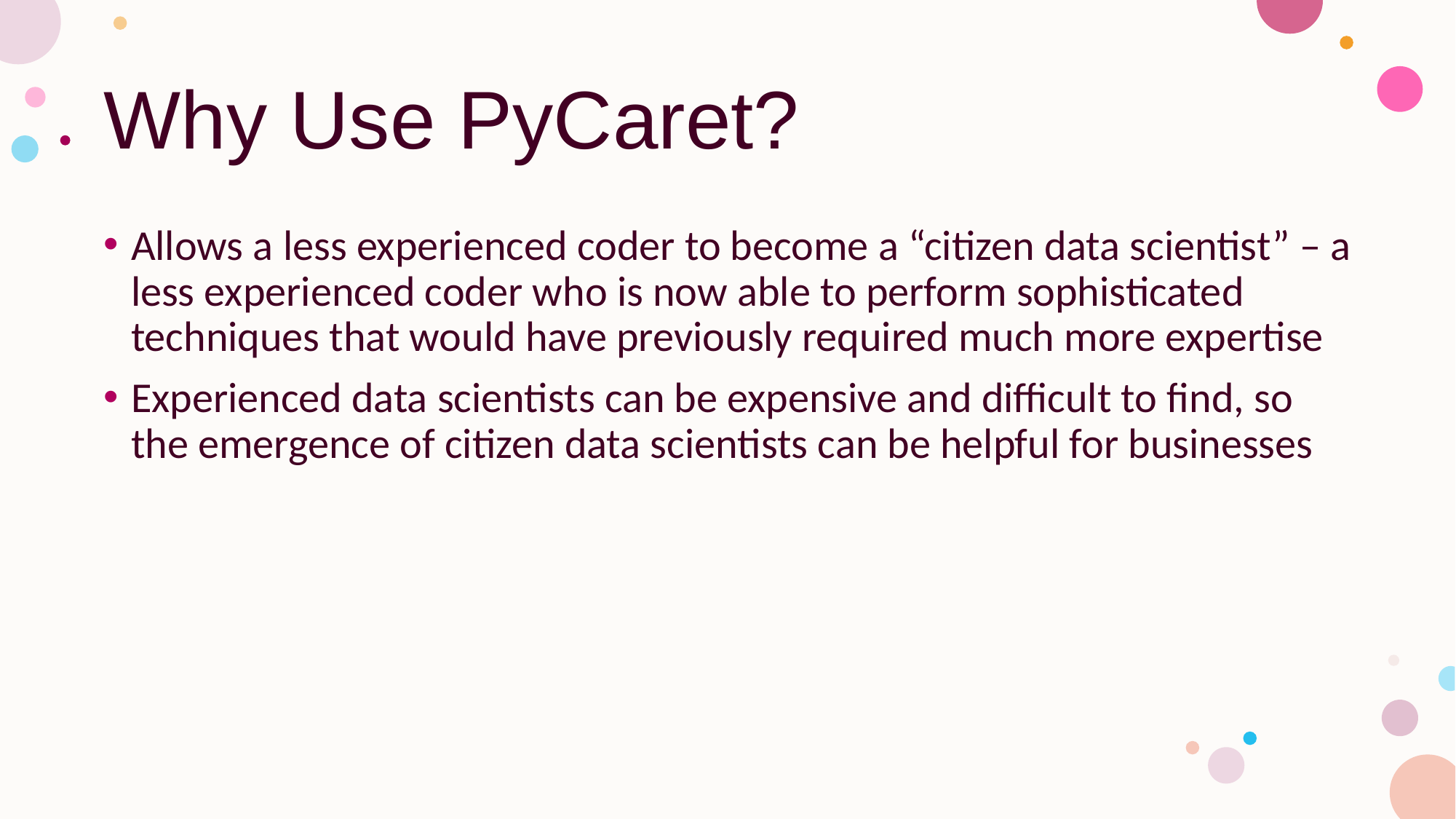

# Why Use PyCaret?
Allows a less experienced coder to become a “citizen data scientist” – a less experienced coder who is now able to perform sophisticated techniques that would have previously required much more expertise
Experienced data scientists can be expensive and difficult to find, so the emergence of citizen data scientists can be helpful for businesses